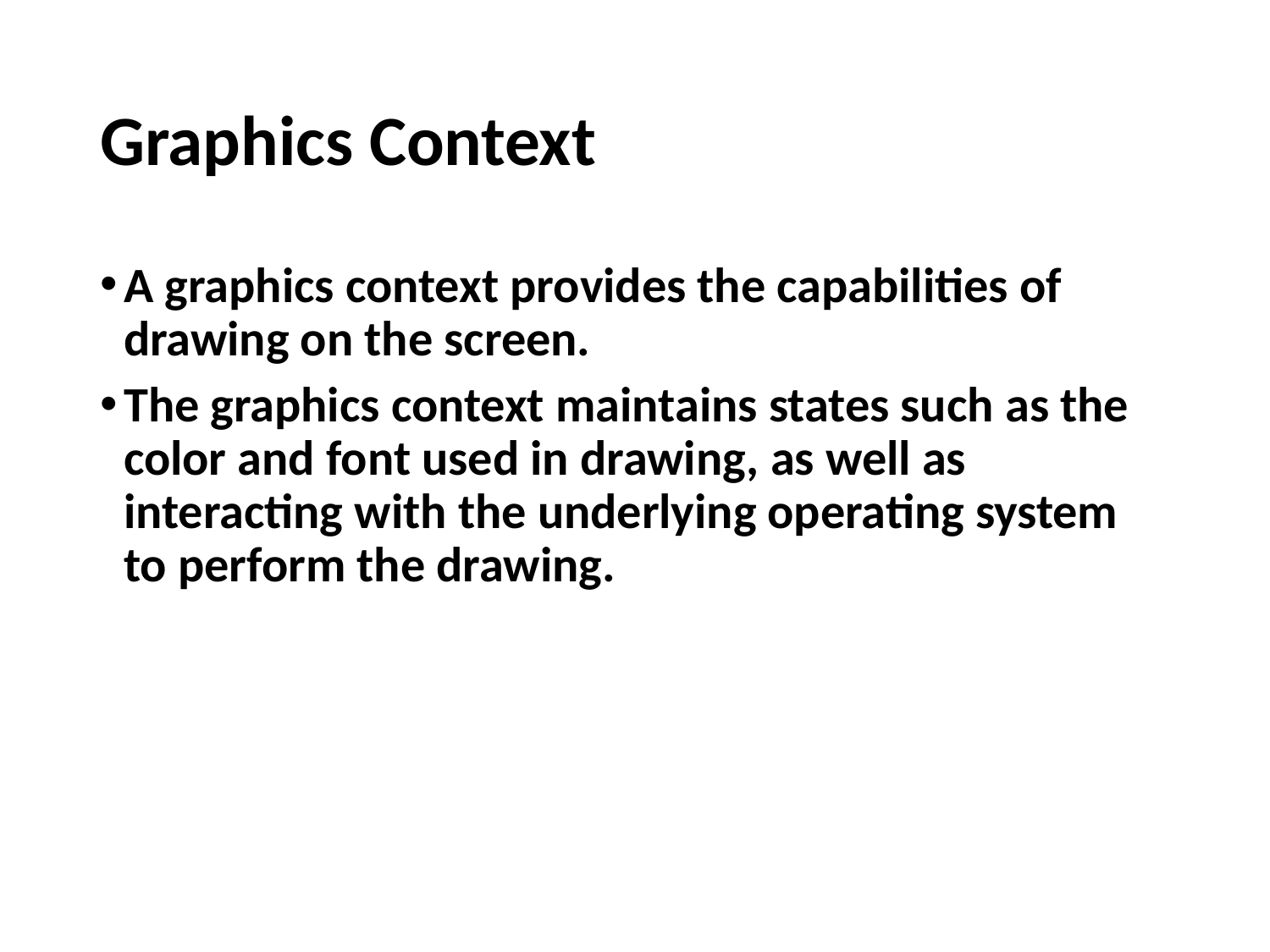

# Graphics Context
A graphics context provides the capabilities of drawing on the screen.
The graphics context maintains states such as the color and font used in drawing, as well as interacting with the underlying operating system to perform the drawing.